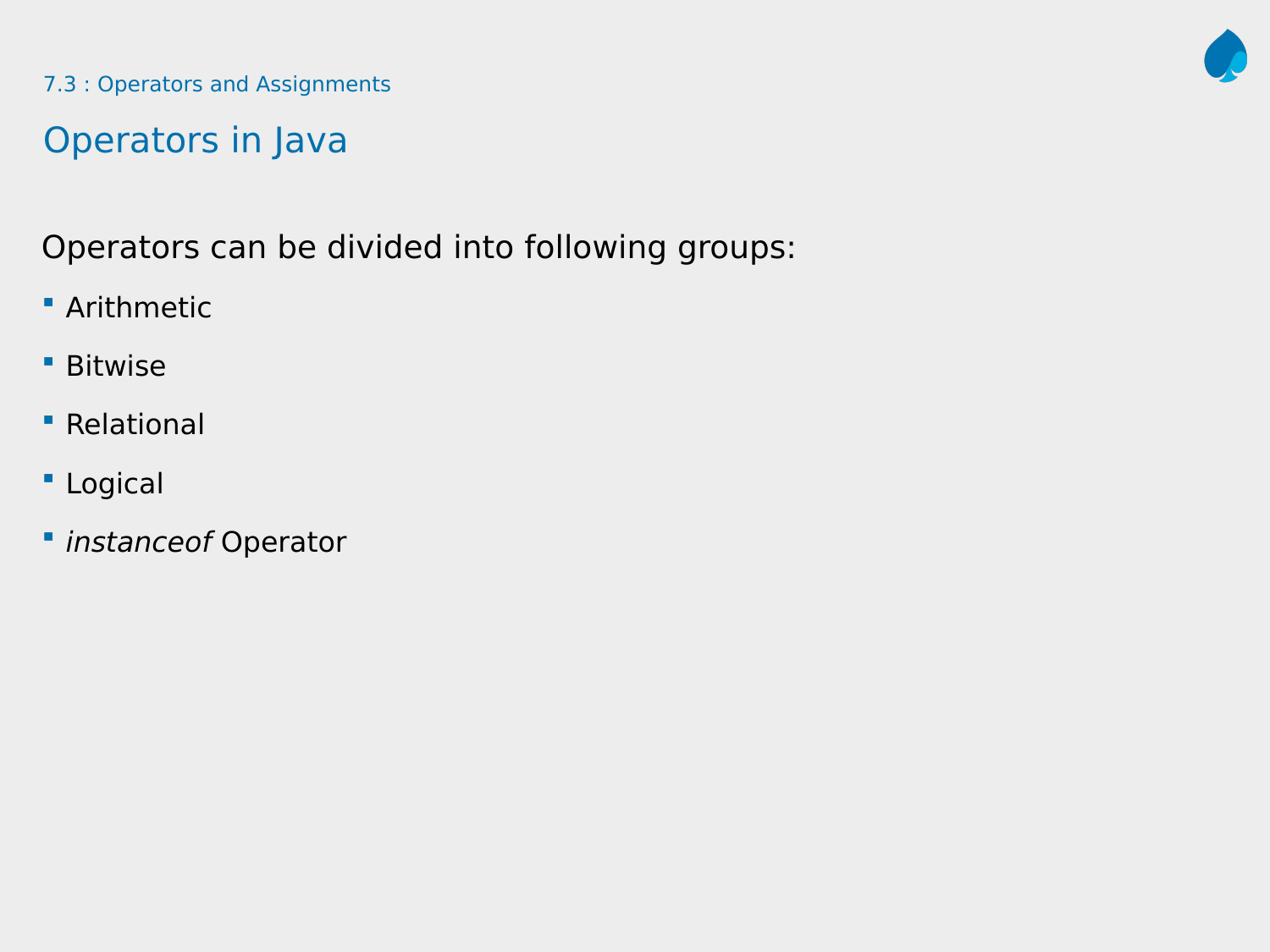

# 7.3 : Operators and Assignments Operators in Java
Operators can be divided into following groups:
Arithmetic
Bitwise
Relational
Logical
instanceof Operator